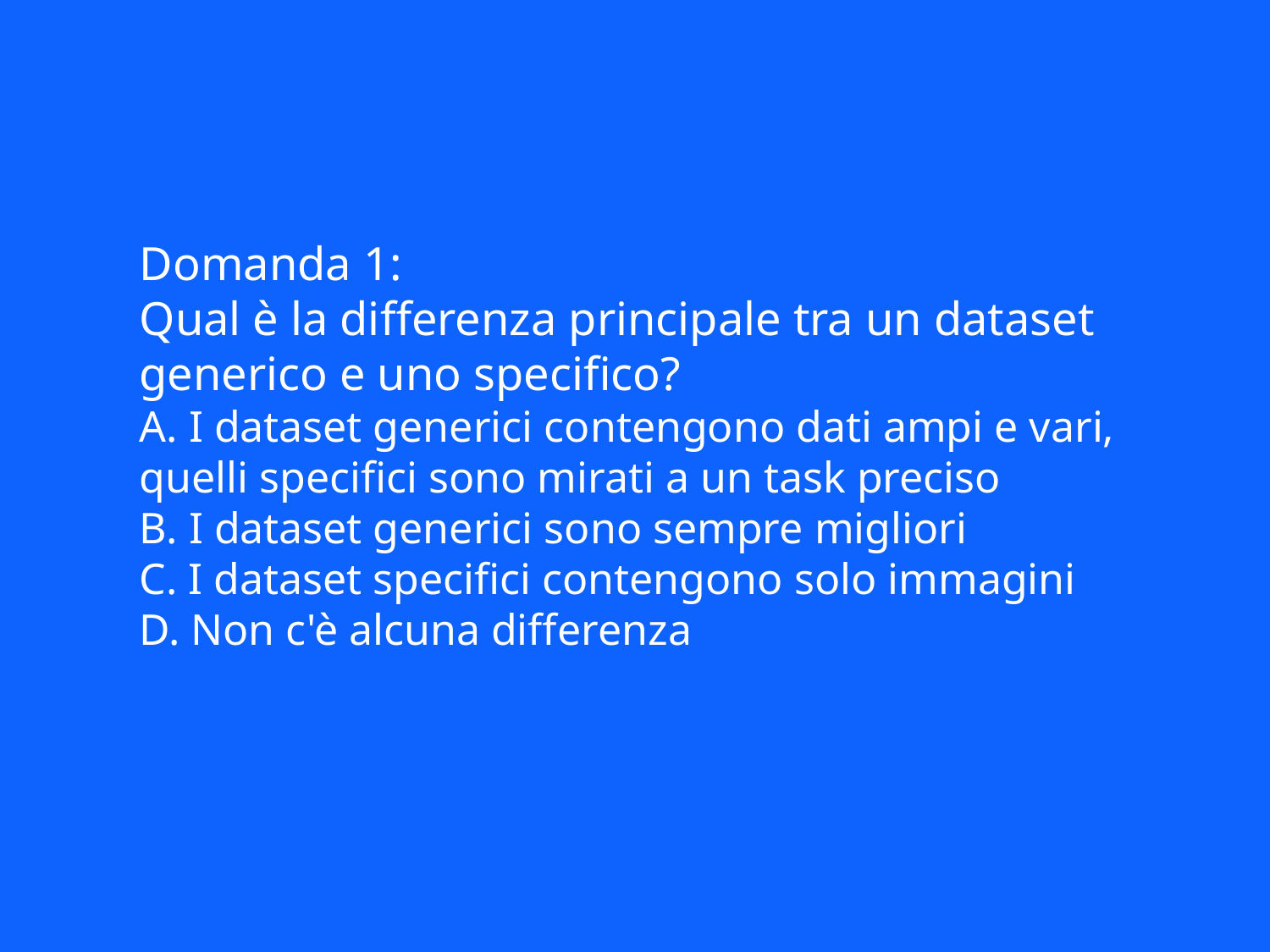

Domanda 1:
Qual è la differenza principale tra un dataset generico e uno specifico?
A. I dataset generici contengono dati ampi e vari, quelli specifici sono mirati a un task preciso
B. I dataset generici sono sempre migliori
C. I dataset specifici contengono solo immagini
D. Non c'è alcuna differenza